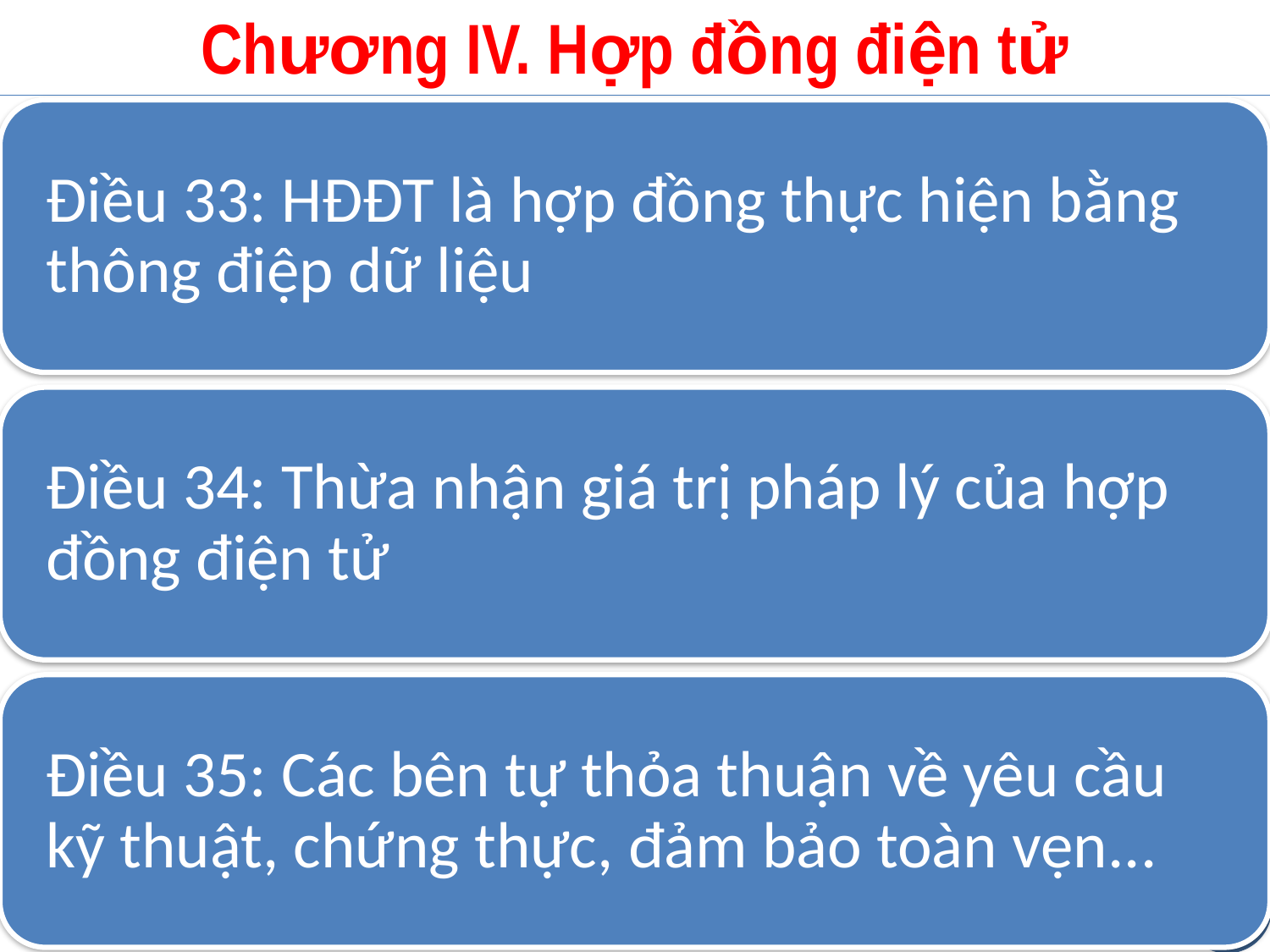

# Chương IV. Hợp đồng điện tử
Điều 33: HĐĐT là hợp đồng thực hiện bằng thông điệp dữ liệu
Điều 34: Thừa nhận giá trị pháp lý của hợp đồng điện tử
Điều 35: Các bên tự thỏa thuận về yêu cầu kỹ thuật, chứng thực, đảm bảo toàn vẹn...
45